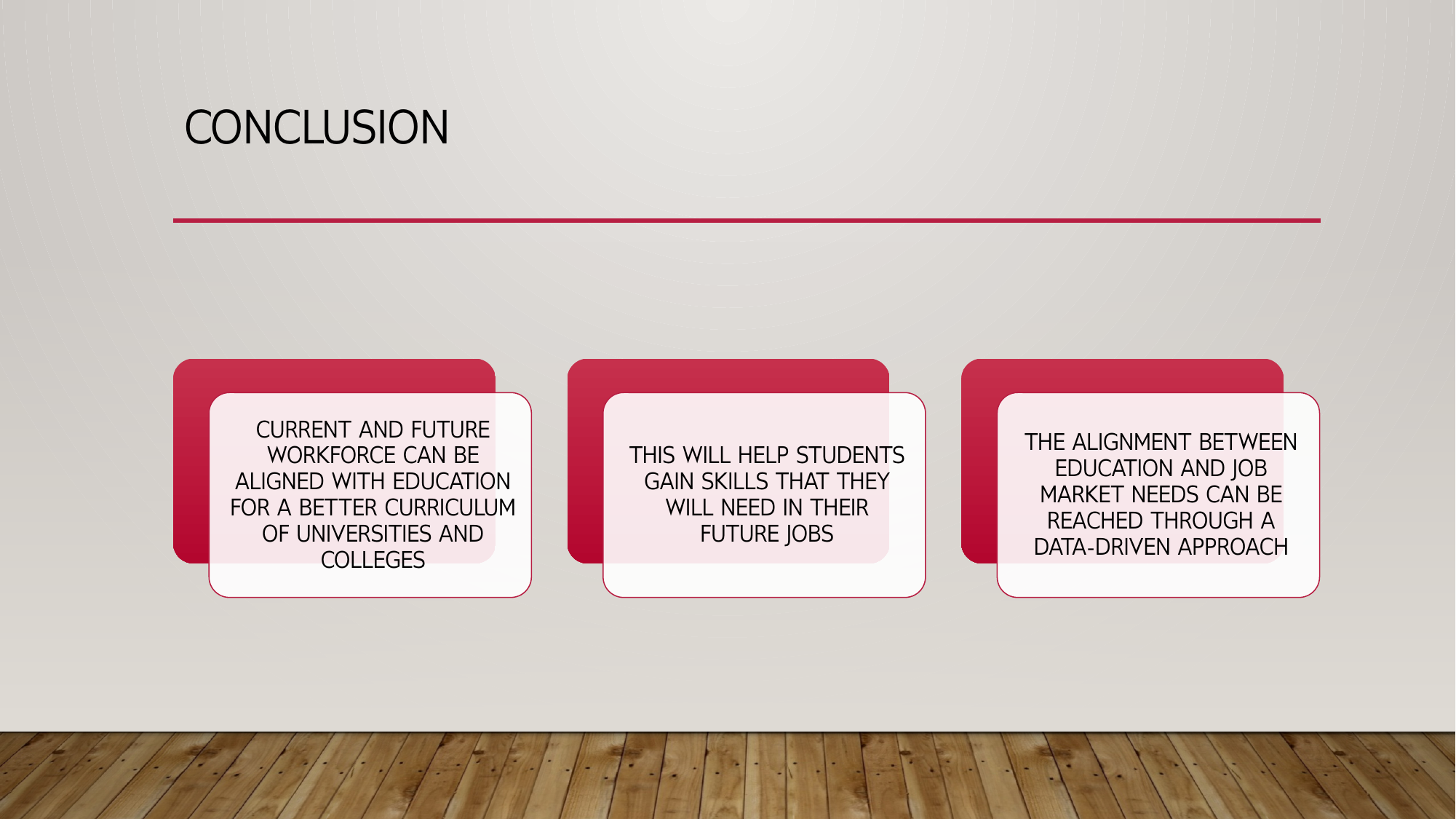

# CONCLUSION
CURRENT AND FUTURE WORKFORCE CAN BE ALIGNED WITH EDUCATION FOR A BETTER CURRICULUM OF UNIVERSITIES AND COLLEGES
THIS WILL HELP STUDENTS GAIN SKILLS THAT THEY WILL NEED IN THEIR FUTURE JOBS
THE ALIGNMENT BETWEEN EDUCATION AND JOB MARKET NEEDS CAN BE REACHED THROUGH A DATA-DRIVEN APPROACH